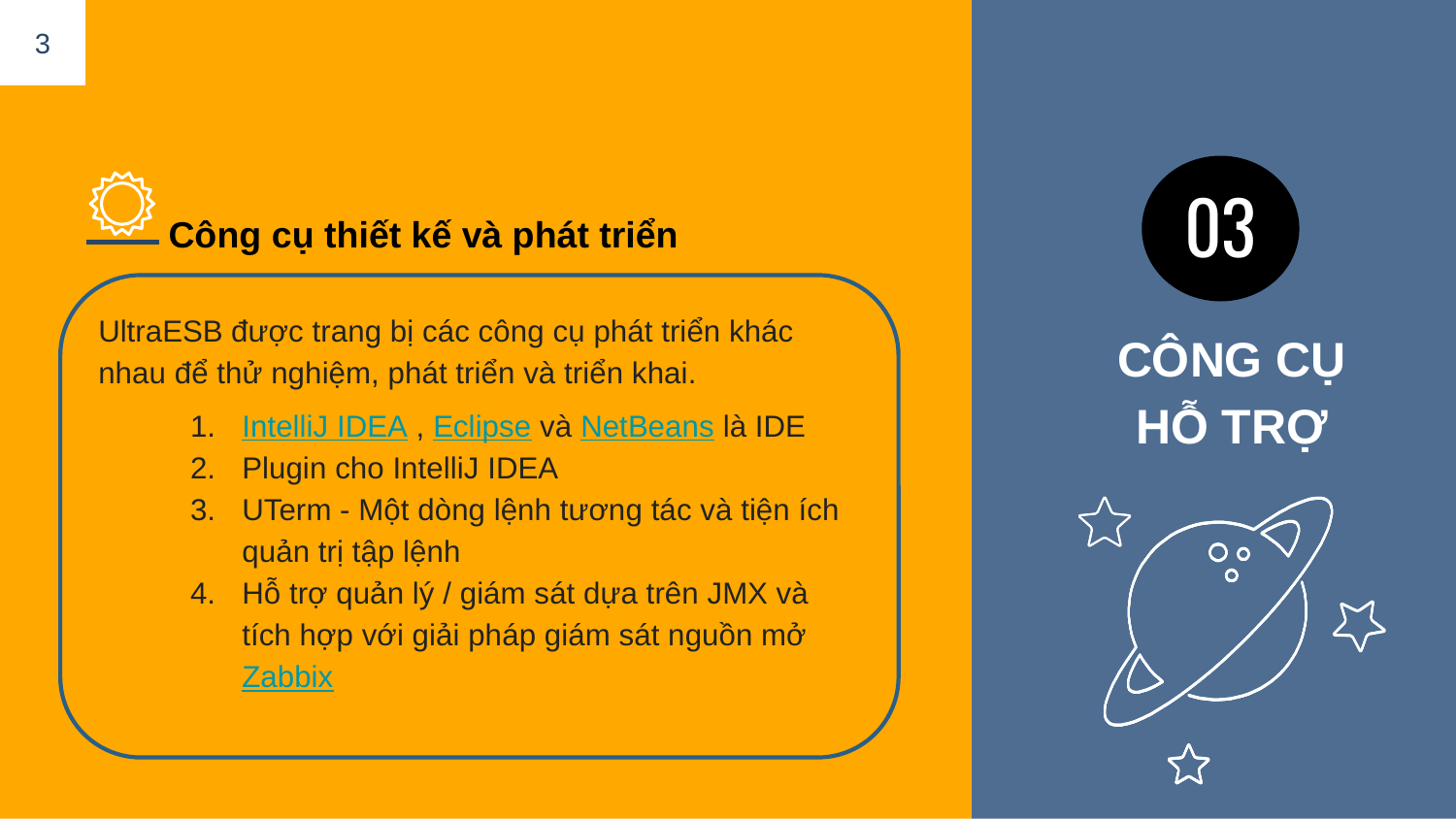

3
03
CÔNG CỤ HỖ TRỢ
Công cụ thiết kế và phát triển

UltraESB được trang bị các công cụ phát triển khác nhau để thử nghiệm, phát triển và triển khai.
IntelliJ IDEA , Eclipse và NetBeans là IDE
Plugin cho IntelliJ IDEA
UTerm - Một dòng lệnh tương tác và tiện ích quản trị tập lệnh
Hỗ trợ quản lý / giám sát dựa trên JMX và tích hợp với giải pháp giám sát nguồn mở Zabbix